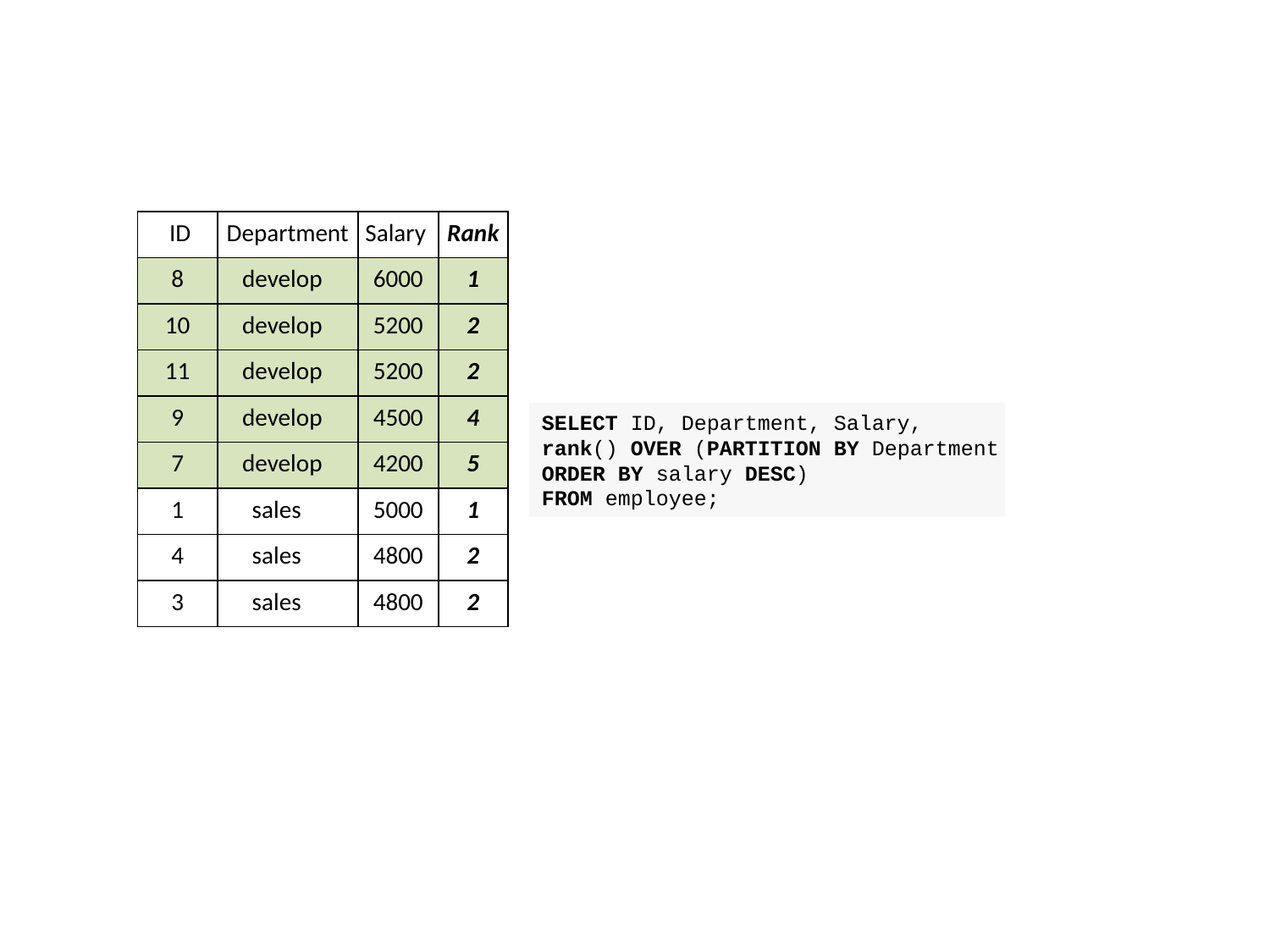

| ID | Department | Salary | Rank |
| --- | --- | --- | --- |
| 8 | develop | 6000 | 1 |
| 10 | develop | 5200 | 2 |
| 11 | develop | 5200 | 2 |
| 9 | develop | 4500 | 4 |
| 7 | develop | 4200 | 5 |
| 1 | sales | 5000 | 1 |
| 4 | sales | 4800 | 2 |
| 3 | sales | 4800 | 2 |
SELECT ID, Department, Salary,
rank() OVER (PARTITION BY Department
ORDER BY salary DESC)
FROM employee;